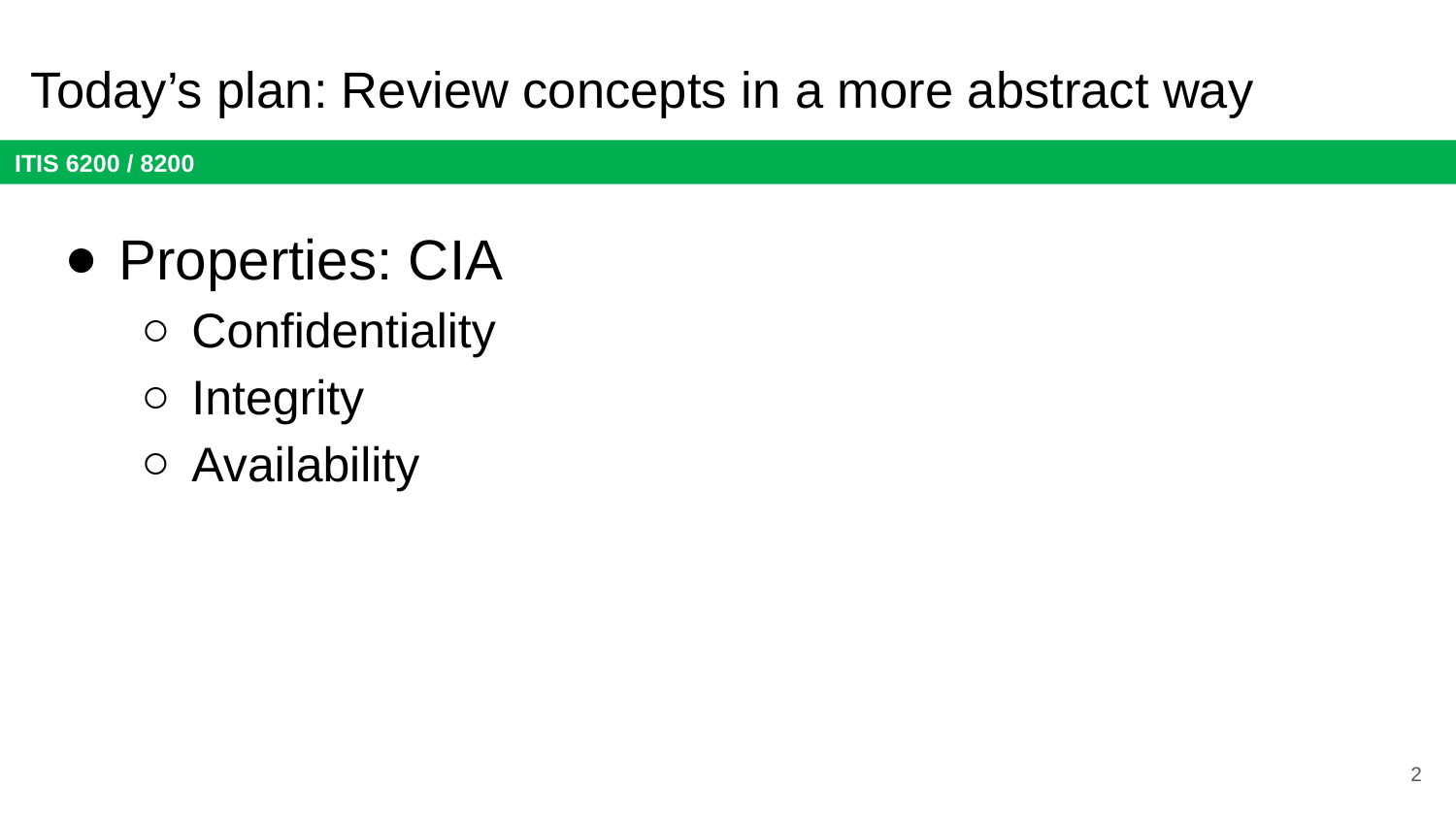

# Today’s plan: Review concepts in a more abstract way
Properties: CIA
Confidentiality
Integrity
Availability

2